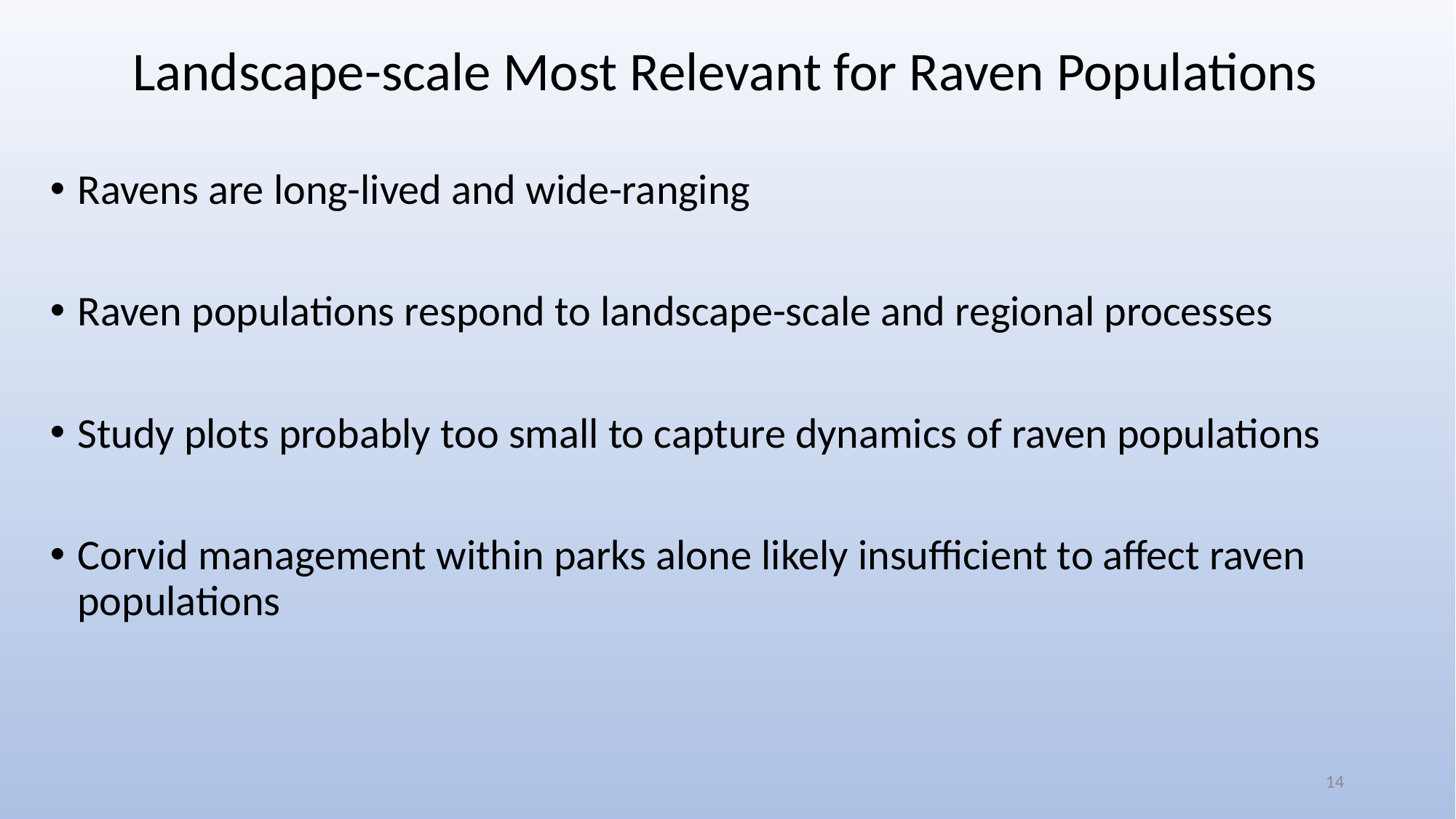

# Landscape-scale Most Relevant for Raven Populations
Ravens are long-lived and wide-ranging

Raven populations respond to landscape-scale and regional processes

Study plots probably too small to capture dynamics of raven populations

Corvid management within parks alone likely insufficient to affect raven populations
14